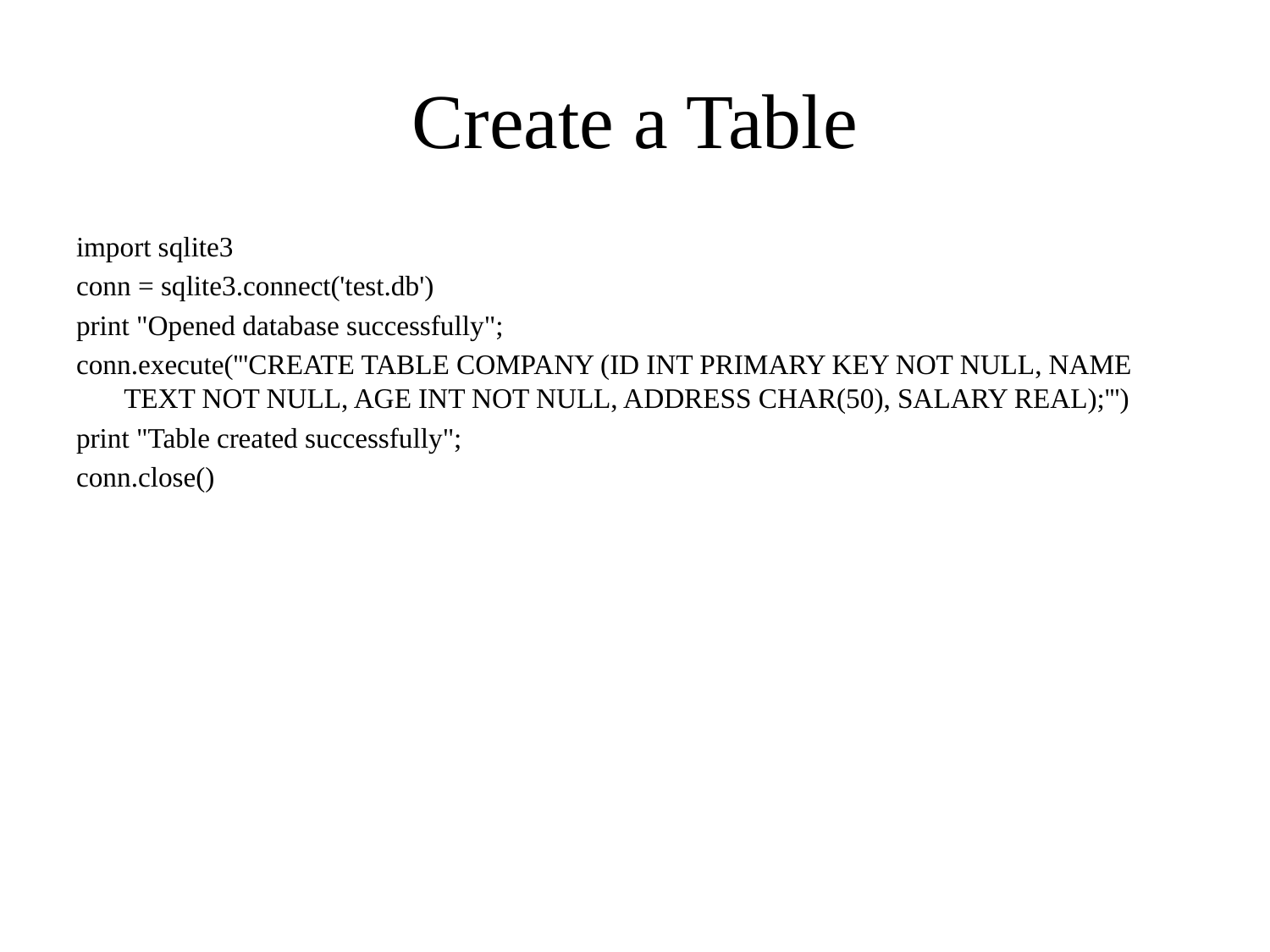

# Create a Table
import sqlite3
conn = sqlite3.connect('test.db')
print "Opened database successfully";
conn.execute('''CREATE TABLE COMPANY (ID INT PRIMARY KEY NOT NULL, NAME TEXT NOT NULL, AGE INT NOT NULL, ADDRESS CHAR(50), SALARY REAL);''')
print "Table created successfully";
conn.close()